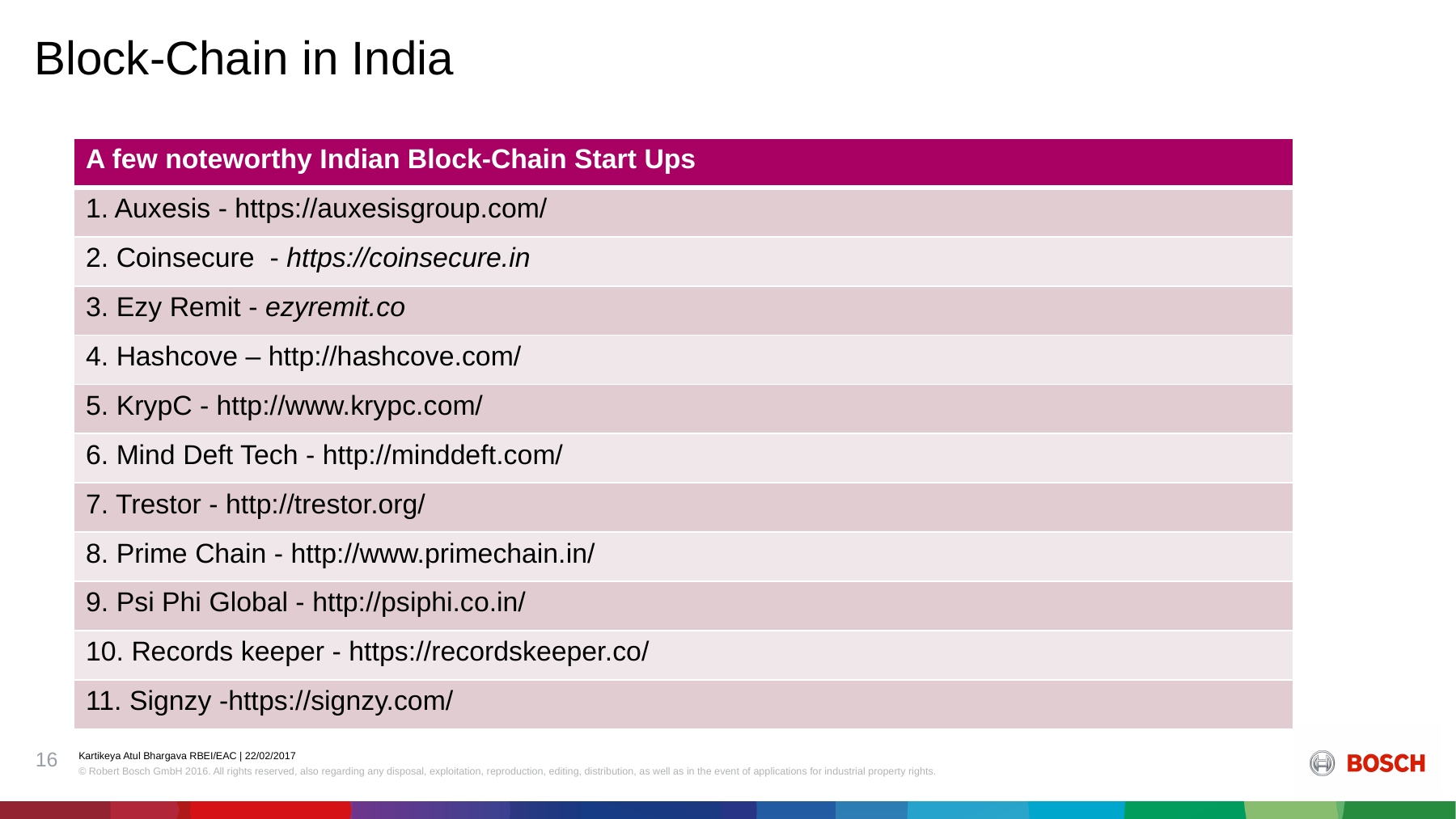

# Block-Chain in India

| A few noteworthy Indian Block-Chain Start Ups |
| --- |
| 1. Auxesis - https://auxesisgroup.com/ |
| 2. Coinsecure - https://coinsecure.in |
| 3. Ezy Remit - ezyremit.co |
| 4. Hashcove – http://hashcove.com/ |
| 5. KrypC - http://www.krypc.com/ |
| 6. Mind Deft Tech - http://minddeft.com/ |
| 7. Trestor - http://trestor.org/ |
| 8. Prime Chain - http://www.primechain.in/ |
| 9. Psi Phi Global - http://psiphi.co.in/ |
| 10. Records keeper - https://recordskeeper.co/ |
| 11. Signzy -https://signzy.com/ |

16
Kartikeya Atul Bhargava RBEI/EAC | 22/02/2017
© Robert Bosch GmbH 2016. All rights reserved, also regarding any disposal, exploitation, reproduction, editing, distribution, as well as in the event of applications for industrial property rights.